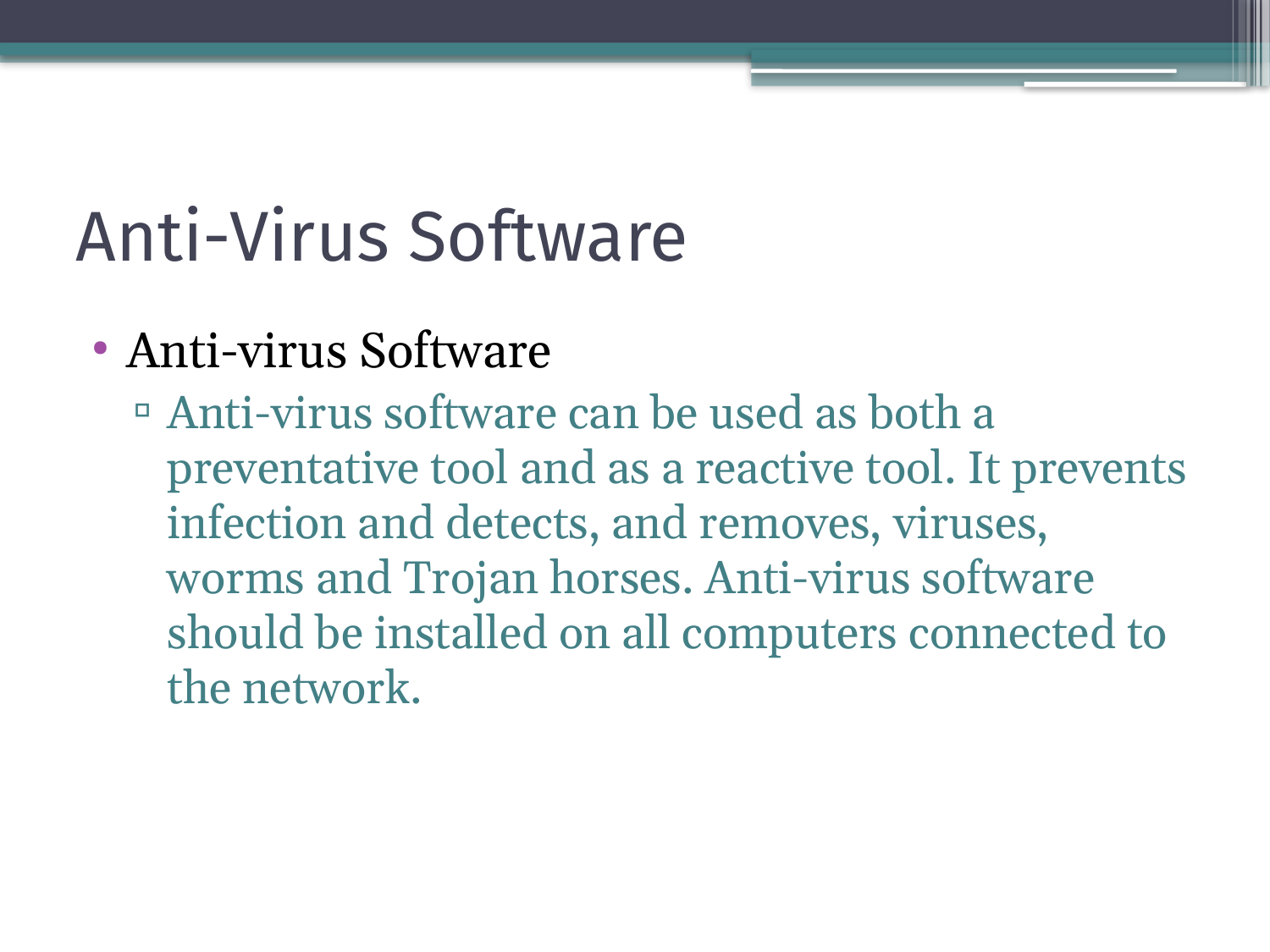

# Anti-Virus Software
Anti-virus Software
Anti-virus software can be used as both a preventative tool and as a reactive tool. It prevents infection and detects, and removes, viruses, worms and Trojan horses. Anti-virus software should be installed on all computers connected to the network.